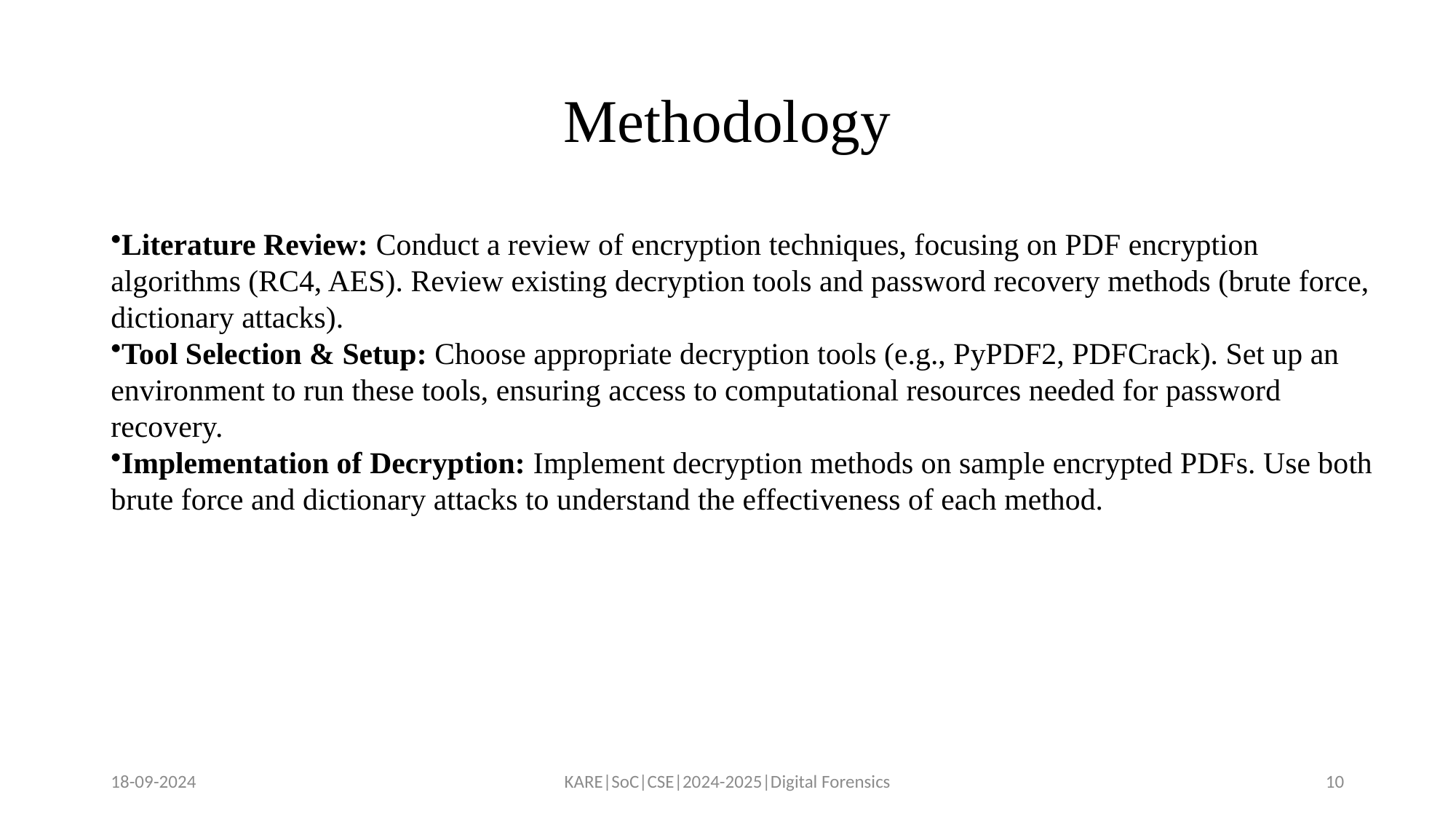

# Methodology
Literature Review: Conduct a review of encryption techniques, focusing on PDF encryption algorithms (RC4, AES). Review existing decryption tools and password recovery methods (brute force, dictionary attacks).
Tool Selection & Setup: Choose appropriate decryption tools (e.g., PyPDF2, PDFCrack). Set up an environment to run these tools, ensuring access to computational resources needed for password recovery.
Implementation of Decryption: Implement decryption methods on sample encrypted PDFs. Use both brute force and dictionary attacks to understand the effectiveness of each method.
18-09-2024
KARE|SoC|CSE|2024-2025|Digital Forensics
10